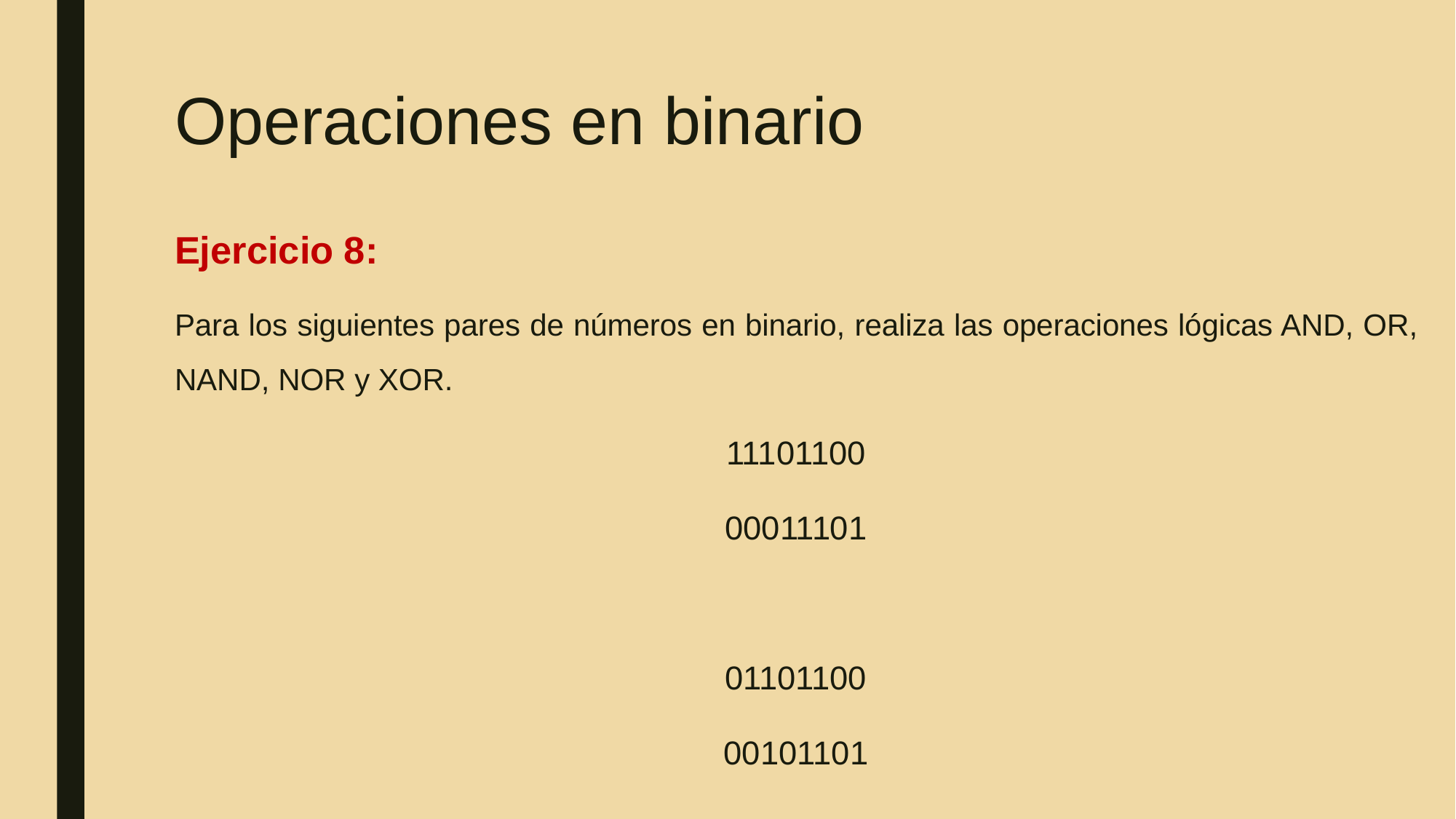

# Operaciones en binario
Ejercicio 8:
Para los siguientes pares de números en binario, realiza las operaciones lógicas AND, OR, NAND, NOR y XOR.
11101100
00011101

01101100
00101101